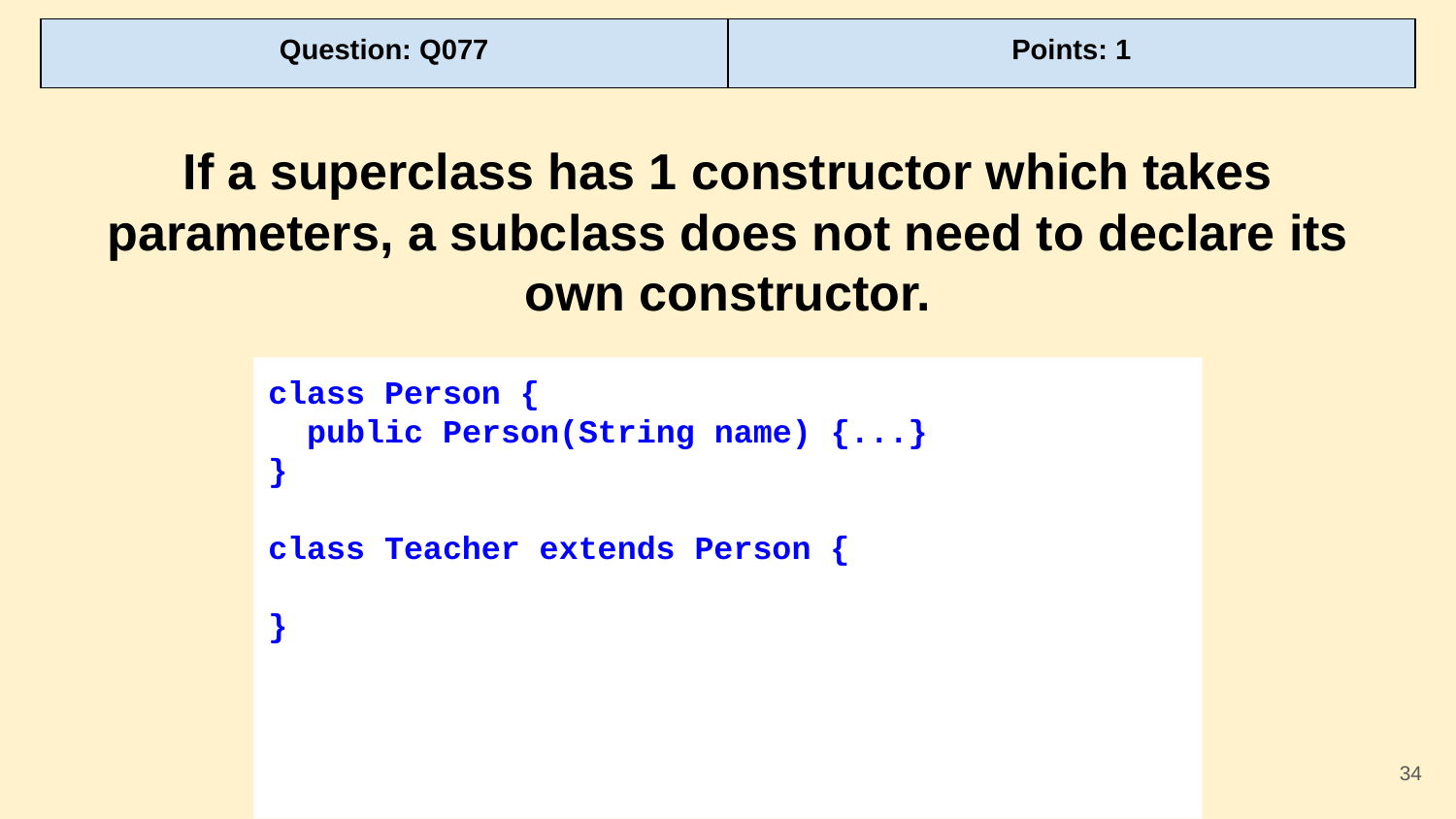

| Question: Q077 | Points: 1 |
| --- | --- |
If a superclass has 1 constructor which takes parameters, a subclass does not need to declare its own constructor.
class Person {
  public Person(String name) {...}
}

class Teacher extends Person {

}
34